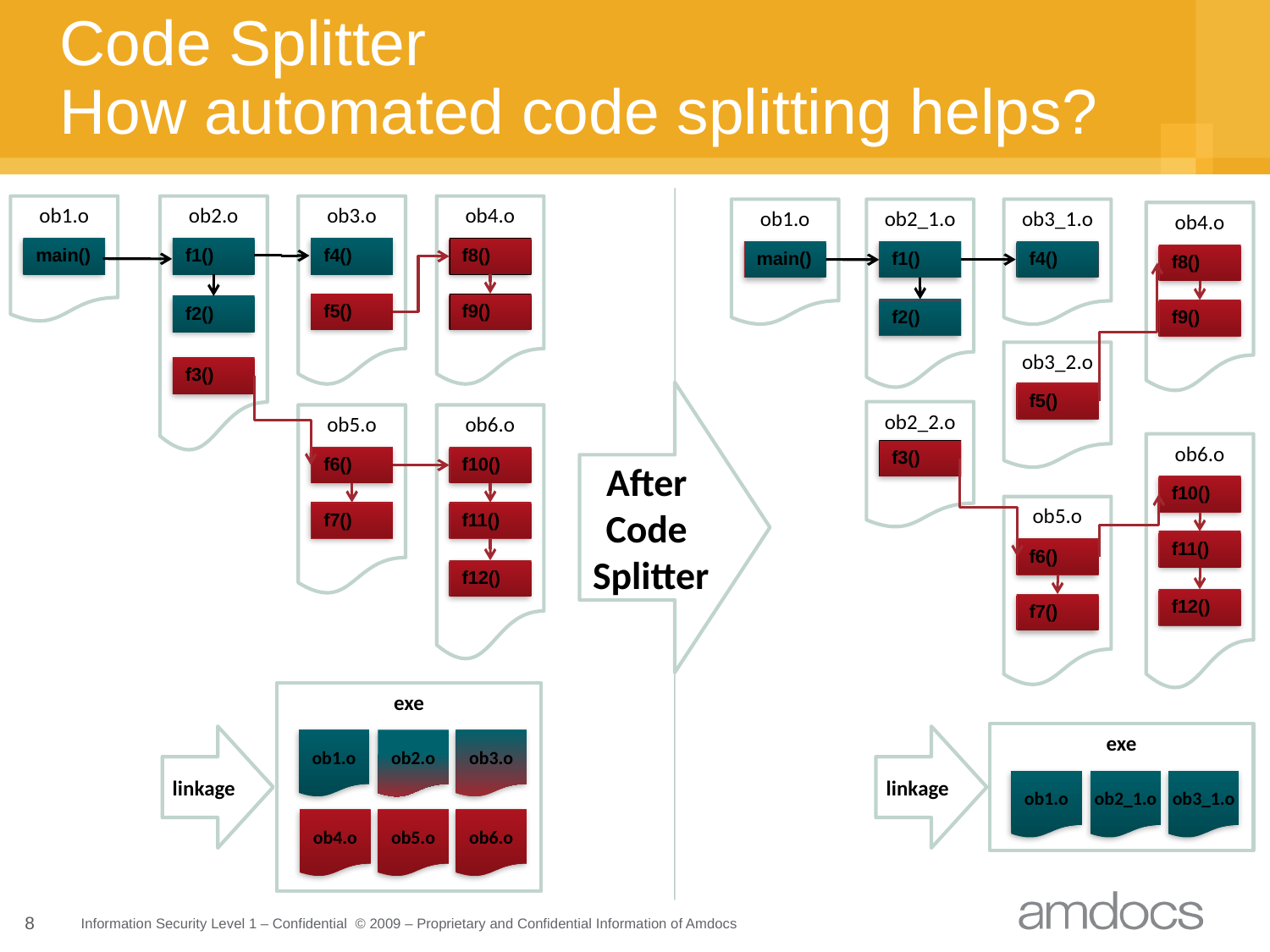

# Code Splitter How automated code splitting helps?
ob1.o
main()
ob2.o
f1()
f2()
f3()
ob3.o
f4()
f5()
ob4.o
f8()
f9()
ob1.o
main()
ob2_1.o
f1()
f2()
ob3_1.o
f4()
ob4.o
f8()
f9()
ob3_2.o
f5()
After
Code
Splitter
ob2_2.o
f3()
ob6.o
f10()
f11()
f12()
ob5.o
f6()
f7()
ob6.o
f10()
f11()
f12()
ob5.o
f6()
f7()
exe
ob1.o
ob2.o
ob3.o
ob4.o
ob5.o
ob6.o
exe
ob1.o
ob2_1.o
ob3_1.o
linkage
linkage